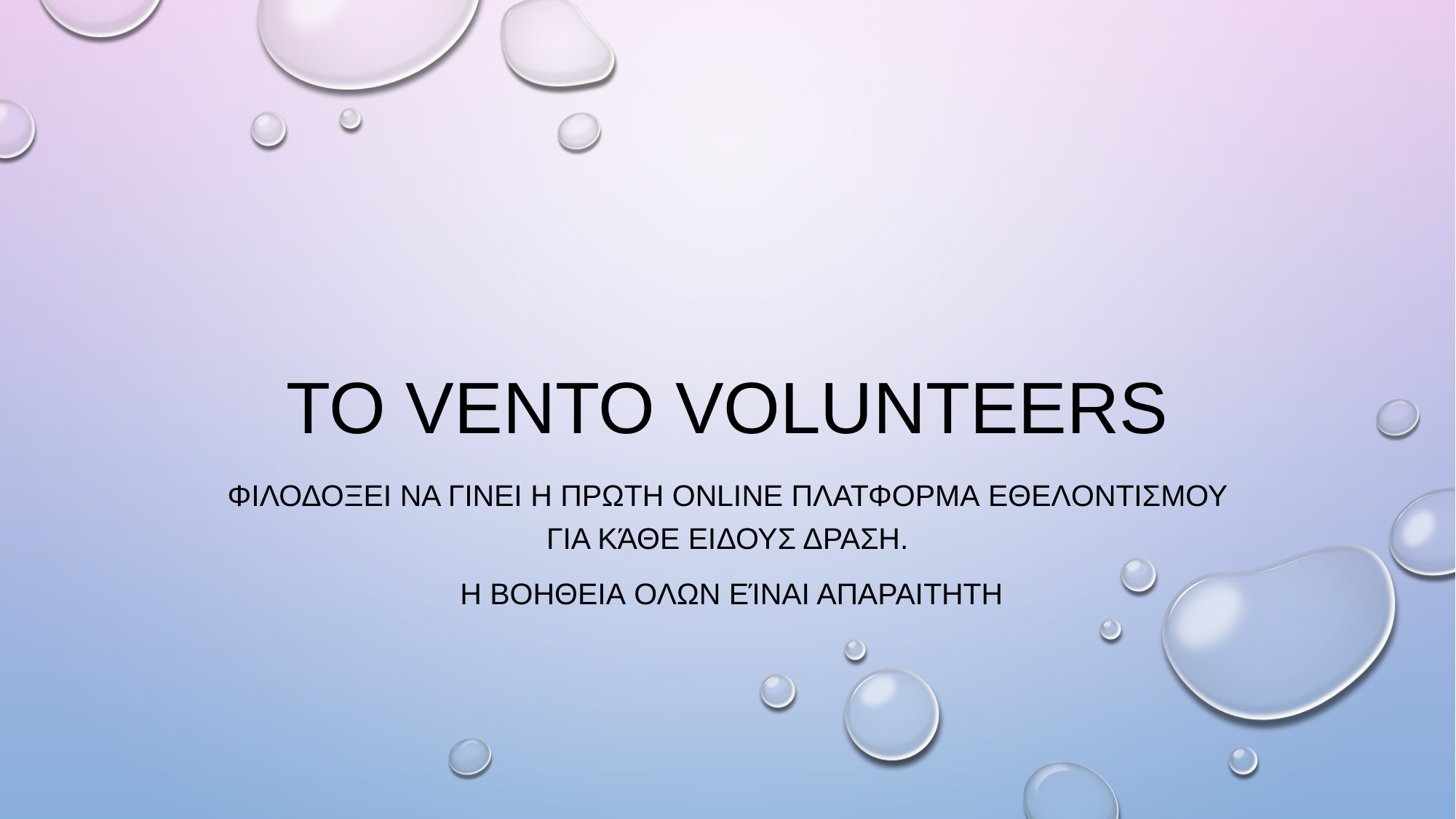

# Το vento volunteers
Φιλοδοξει να γινει η πρωτη online πλατφορμα εθελoντισμου για κάθε ειδουσ δραση.
 η βοηθεια ολων είναι απαραιτητη